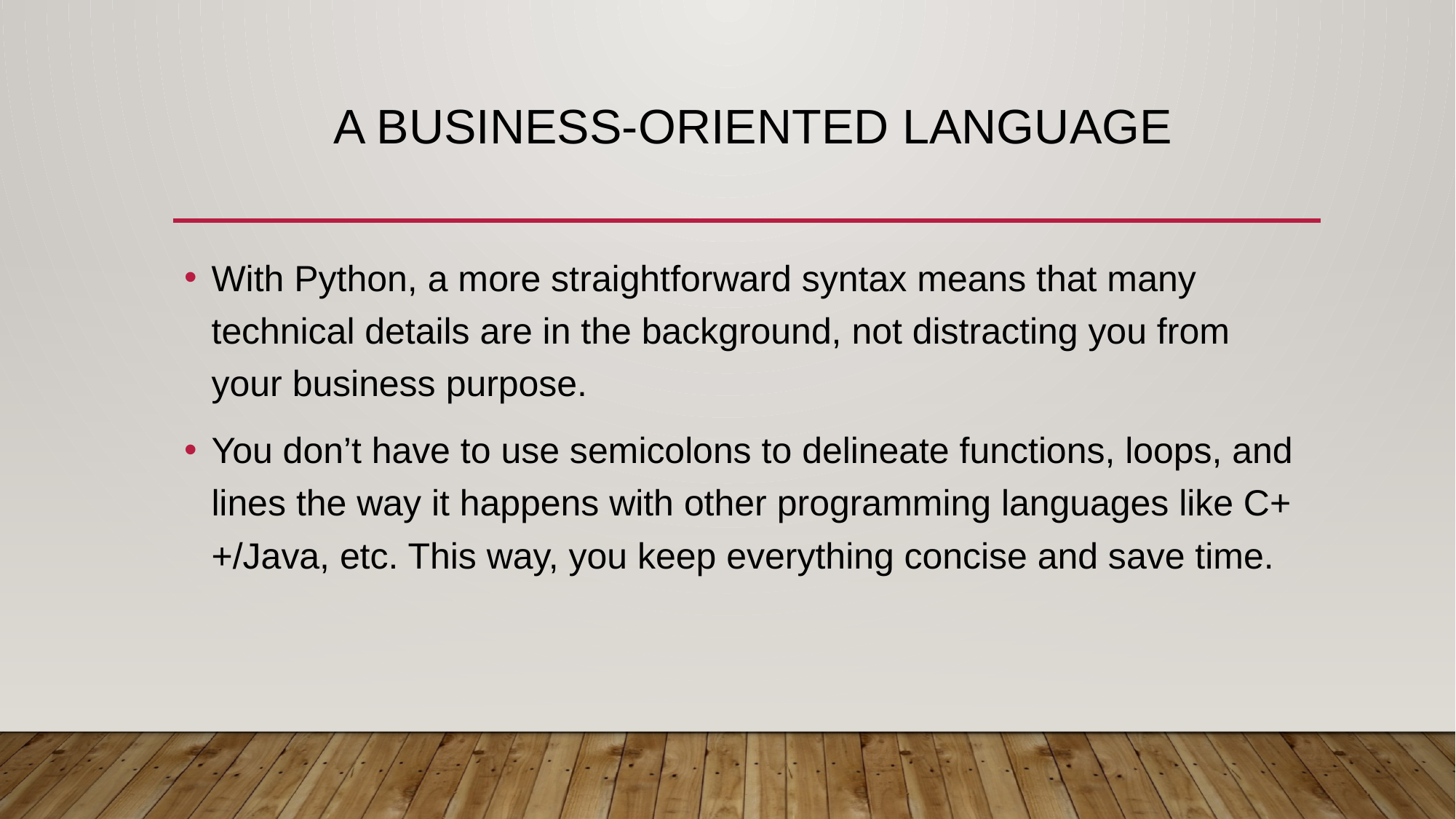

# A business-oriented language
With Python, a more straightforward syntax means that many technical details are in the background, not distracting you from your business purpose.
You don’t have to use semicolons to delineate functions, loops, and lines the way it happens with other programming languages like C++/Java, etc. This way, you keep everything concise and save time.